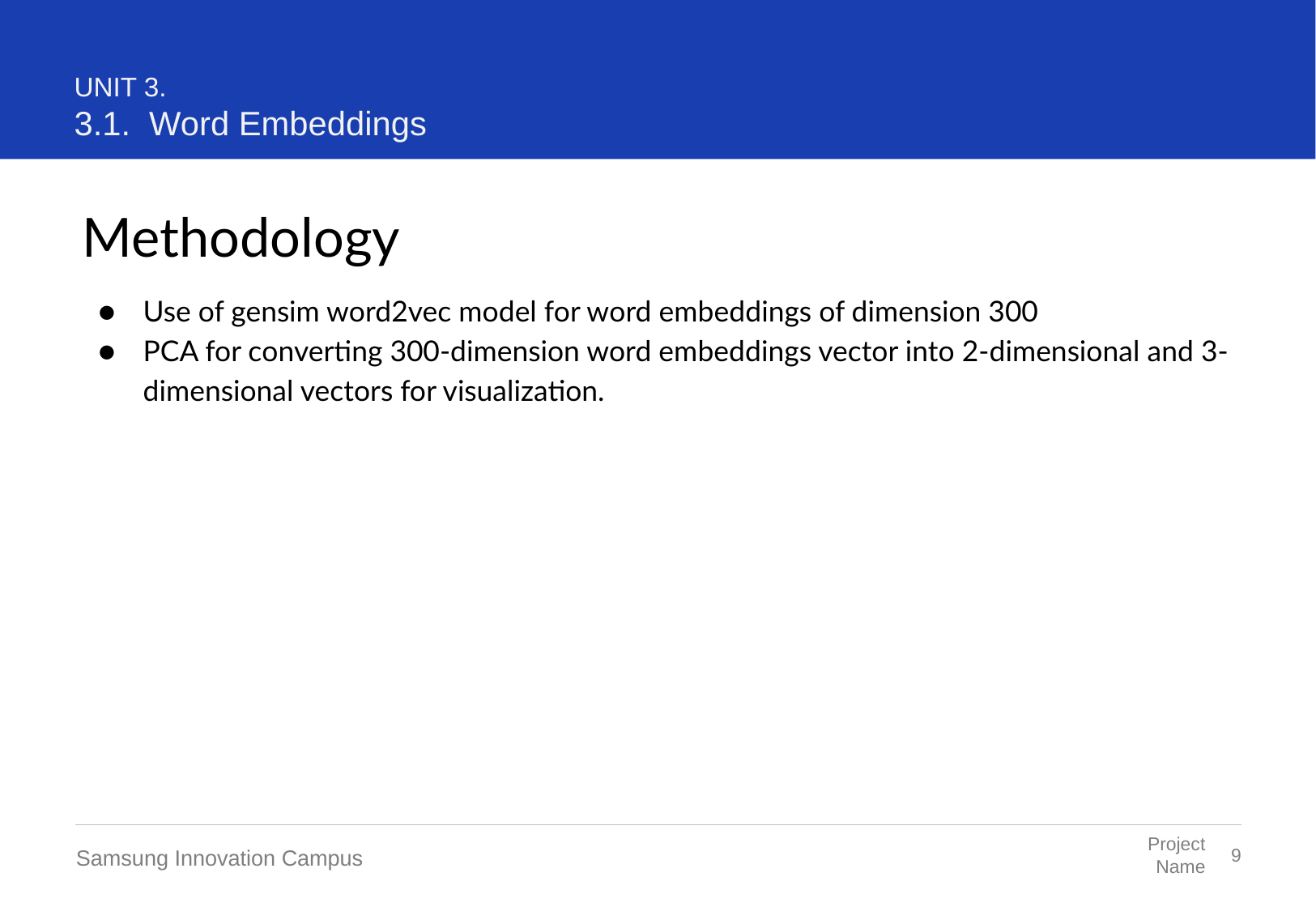

UNIT 3.
3.1.  Word Embeddings
Methodology
Use of gensim word2vec model for word embeddings of dimension 300
PCA for converting 300-dimension word embeddings vector into 2-dimensional and 3-dimensional vectors for visualization.